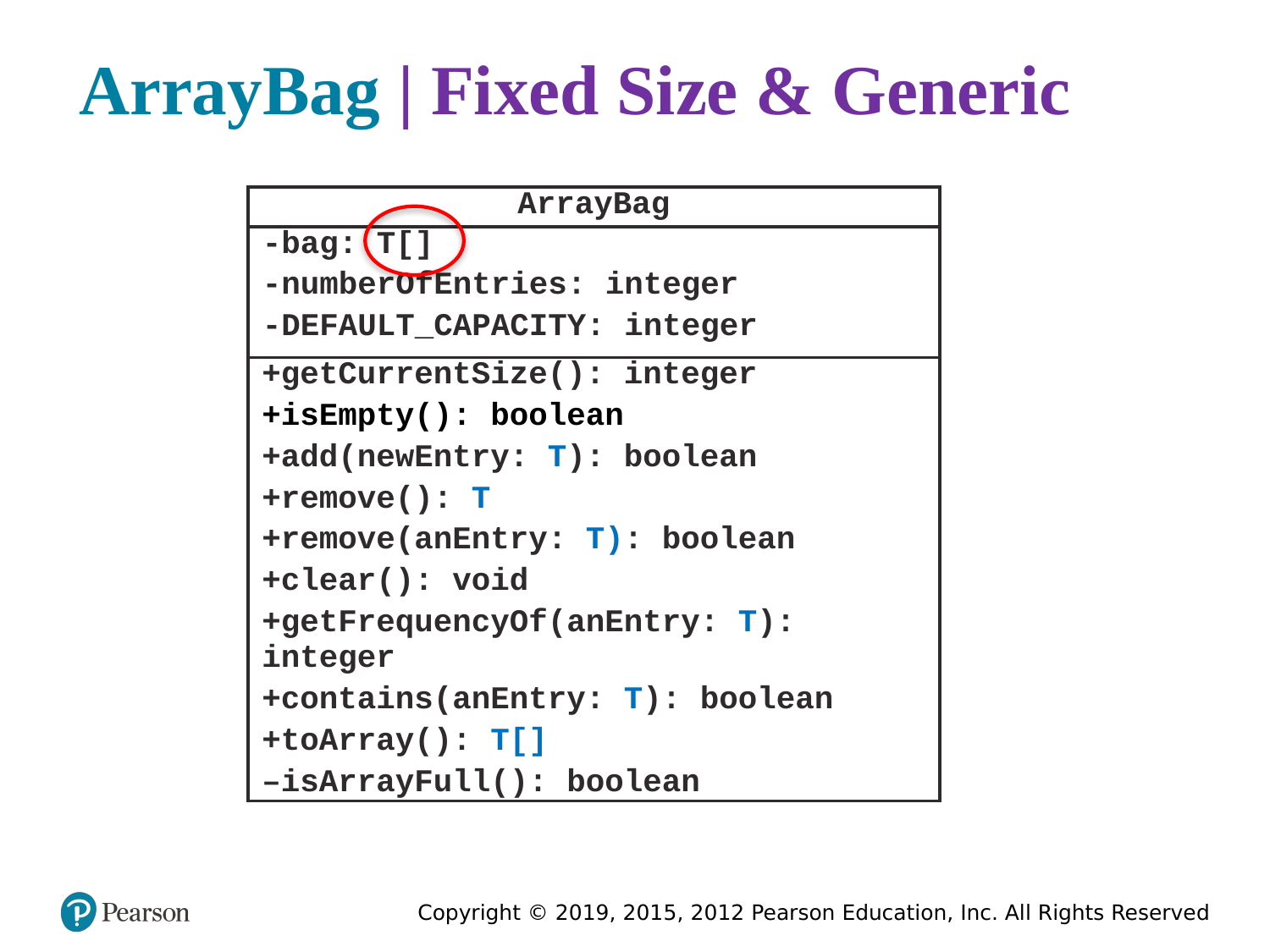

# ArrayBag | Fixed Size & Generic
| ArrayBag |
| --- |
| -bag: T[] -numberOfEntries: integer -DEFAULT\_CAPACITY: integer |
| +getCurrentSize(): integer +isEmpty(): boolean +add(newEntry: T): boolean +remove(): T +remove(anEntry: T): boolean +clear(): void +getFrequencyOf(anEntry: T): integer +contains(anEntry: T): boolean +toArray(): T[] –isArrayFull(): boolean |